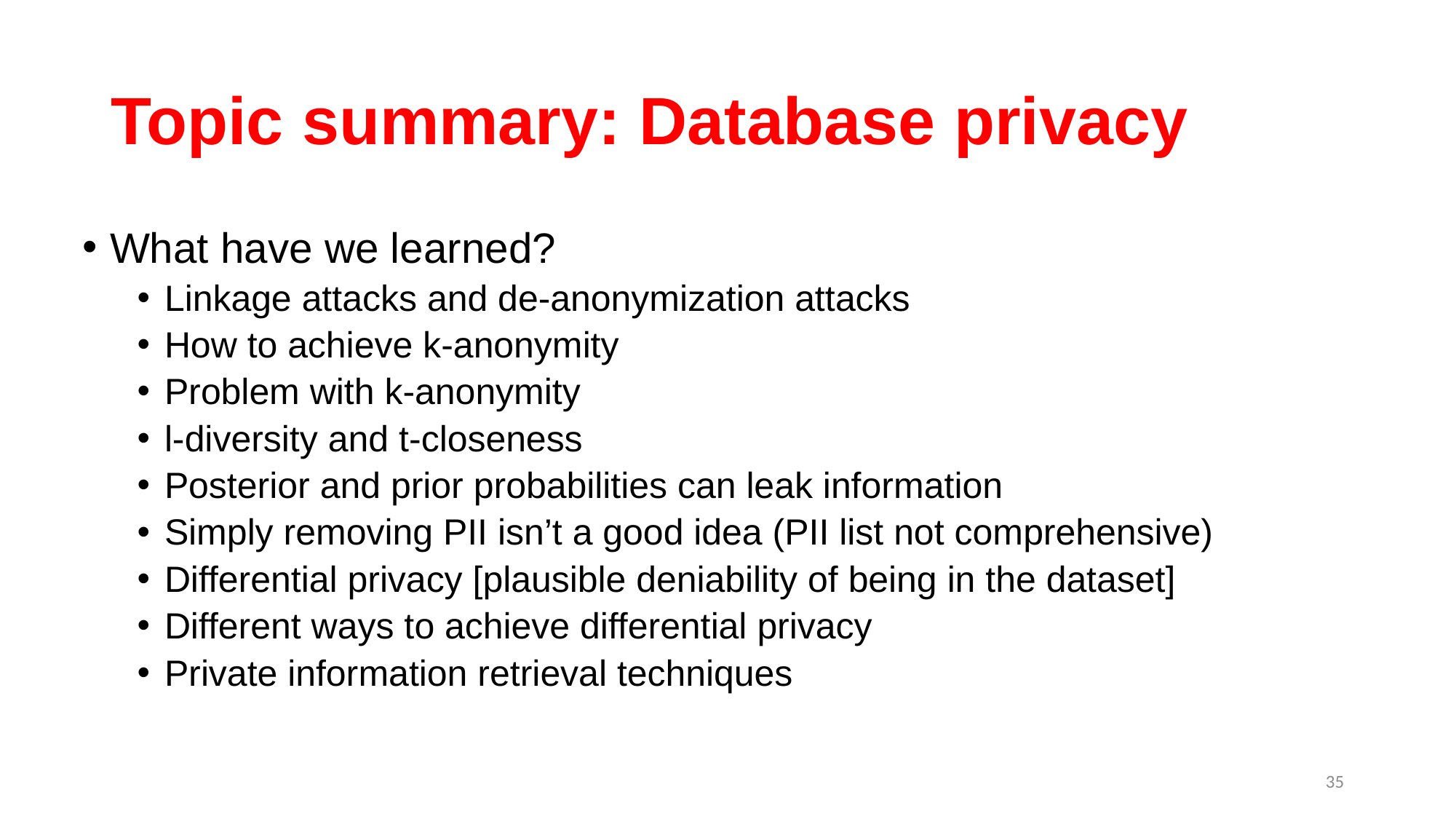

# Topic summary: Database privacy
What have we learned?
Linkage attacks and de-anonymization attacks
How to achieve k-anonymity
Problem with k-anonymity
l-diversity and t-closeness
Posterior and prior probabilities can leak information
Simply removing PII isn’t a good idea (PII list not comprehensive)
Differential privacy [plausible deniability of being in the dataset]
Different ways to achieve differential privacy
Private information retrieval techniques
35